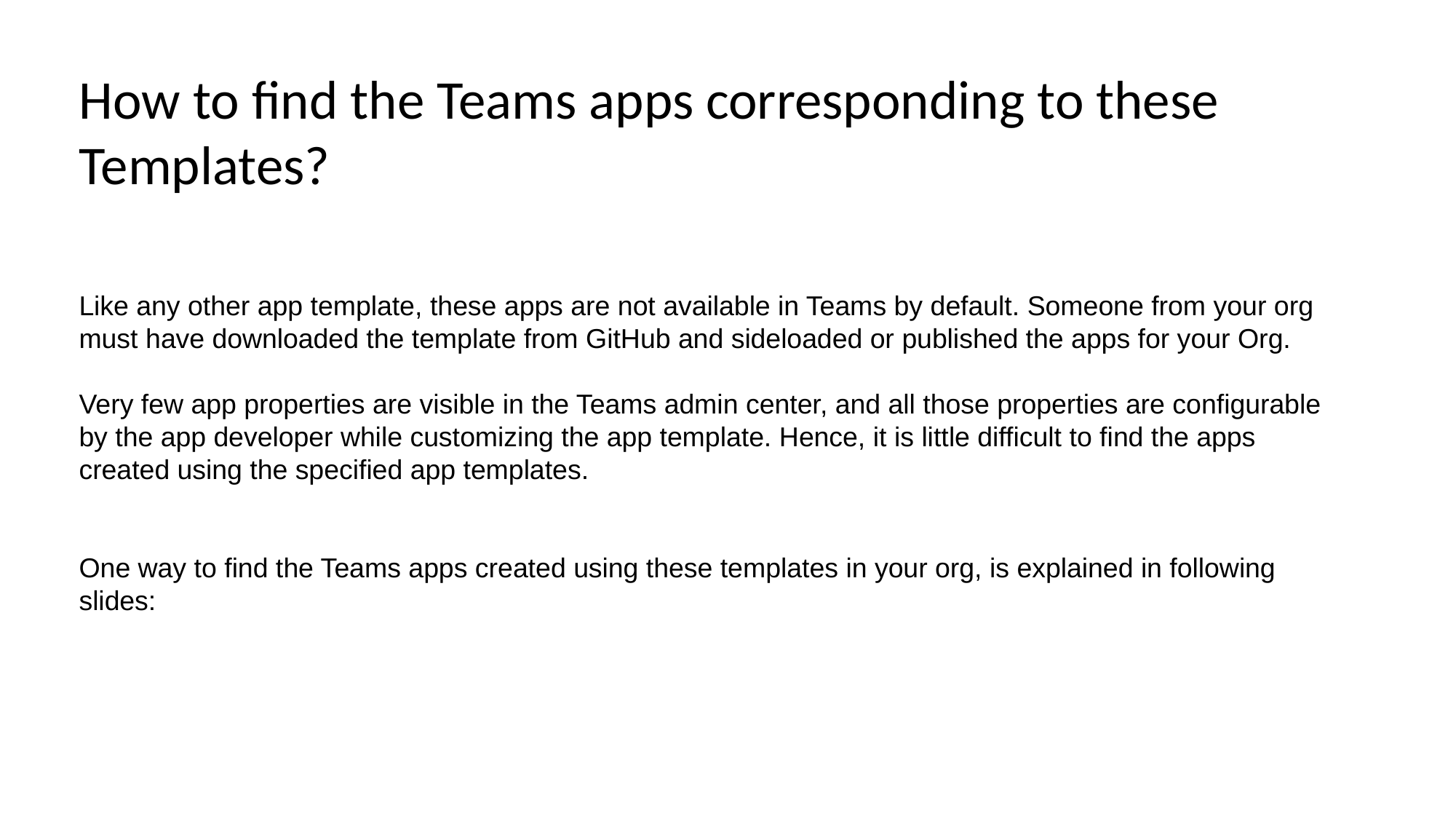

How to find the Teams apps corresponding to these Templates?

Like any other app template, these apps are not available in Teams by default. Someone from your org must have downloaded the template from GitHub and sideloaded or published the apps for your Org.

Very few app properties are visible in the Teams admin center, and all those properties are configurable by the app developer while customizing the app template. Hence, it is little difficult to find the apps created using the specified app templates.

One way to find the Teams apps created using these templates in your org, is explained in following slides: